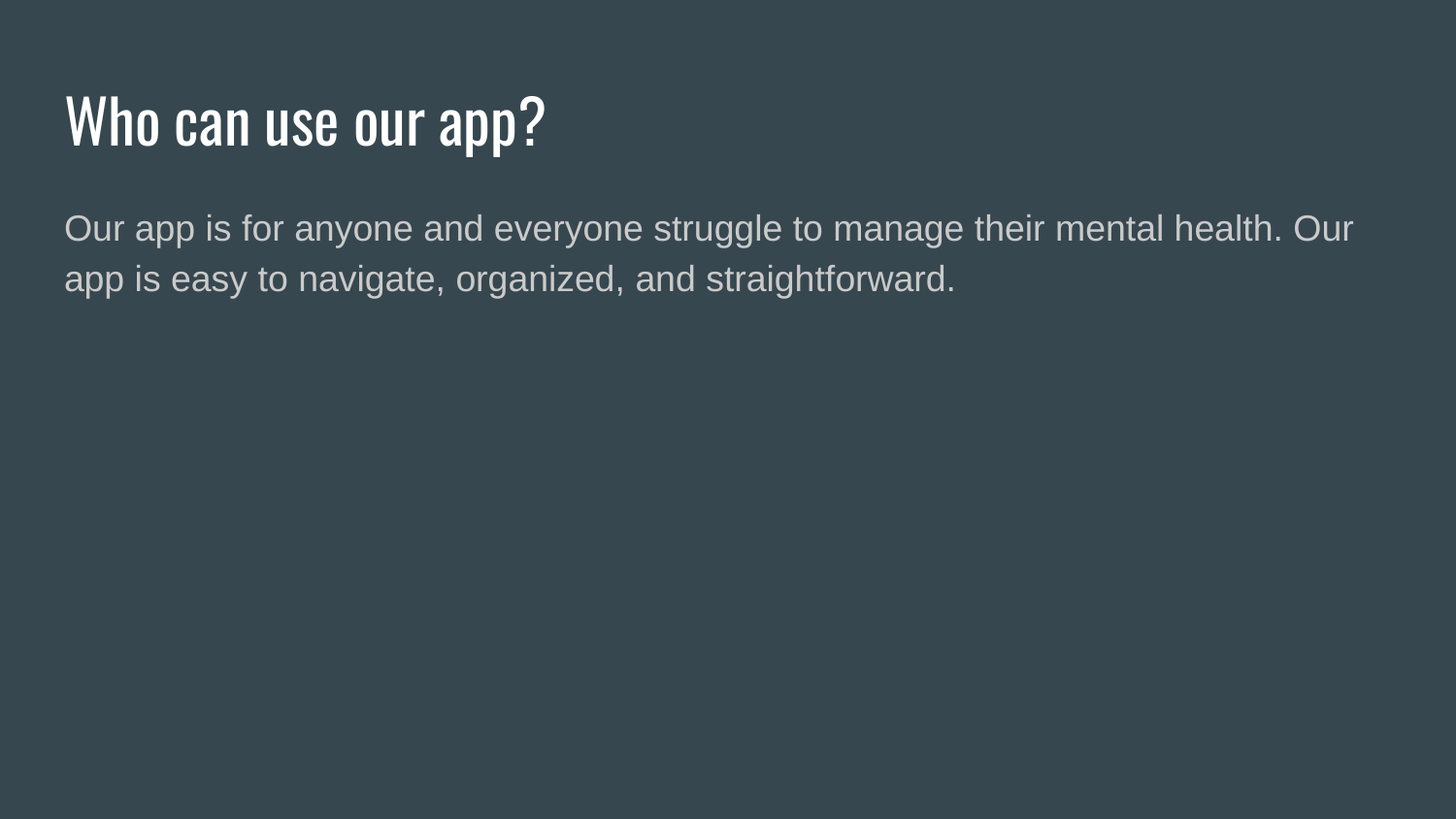

# Who can use our app?
Our app is for anyone and everyone struggle to manage their mental health. Our app is easy to navigate, organized, and straightforward.